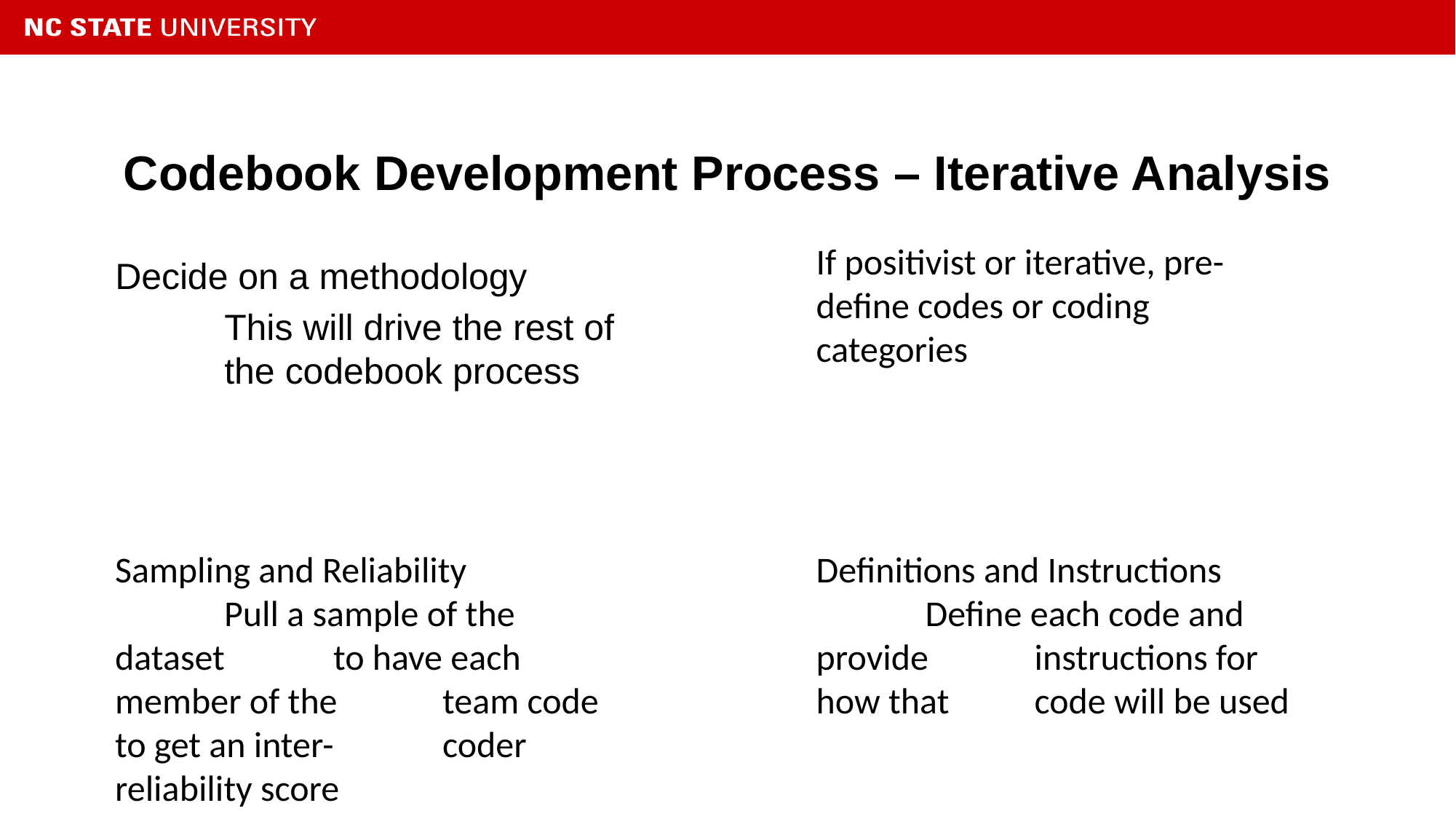

# Codebook Development Process – Iterative Analysis
If positivist or iterative, pre-define codes or coding categories
Decide on a methodology
	This will drive the rest of 	the codebook process
Sampling and Reliability
	Pull a sample of the dataset 	to have each member of the 	team code to get an inter-	coder reliability score
Definitions and Instructions
	Define each code and provide 	instructions for how that 	code will be used